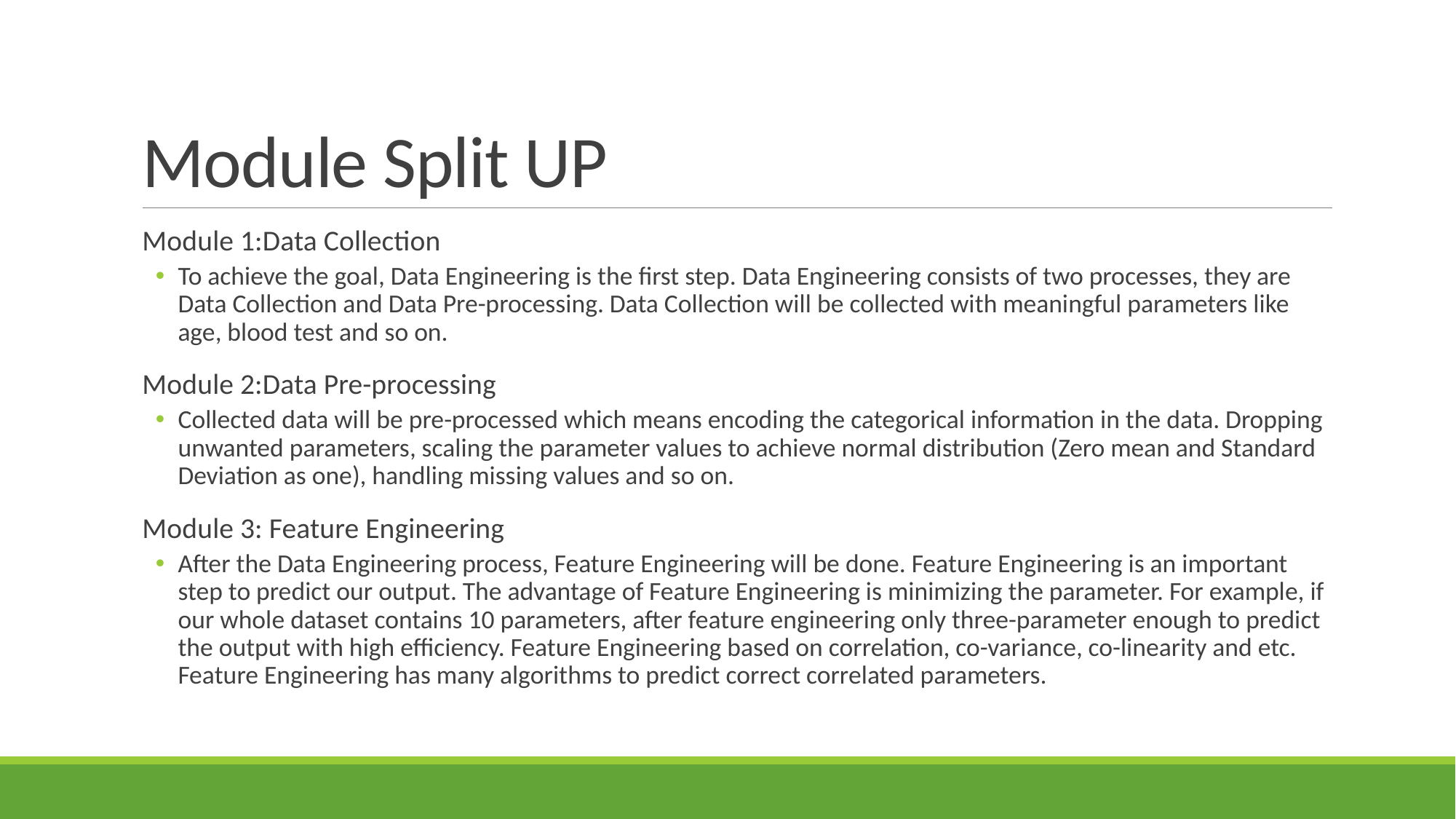

# Module Split UP
Module 1:Data Collection
To achieve the goal, Data Engineering is the first step. Data Engineering consists of two processes, they are Data Collection and Data Pre-processing. Data Collection will be collected with meaningful parameters like age, blood test and so on.
Module 2:Data Pre-processing
Collected data will be pre-processed which means encoding the categorical information in the data. Dropping unwanted parameters, scaling the parameter values to achieve normal distribution (Zero mean and Standard Deviation as one), handling missing values and so on.
Module 3: Feature Engineering
After the Data Engineering process, Feature Engineering will be done. Feature Engineering is an important step to predict our output. The advantage of Feature Engineering is minimizing the parameter. For example, if our whole dataset contains 10 parameters, after feature engineering only three-parameter enough to predict the output with high efficiency. Feature Engineering based on correlation, co-variance, co-linearity and etc. Feature Engineering has many algorithms to predict correct correlated parameters.